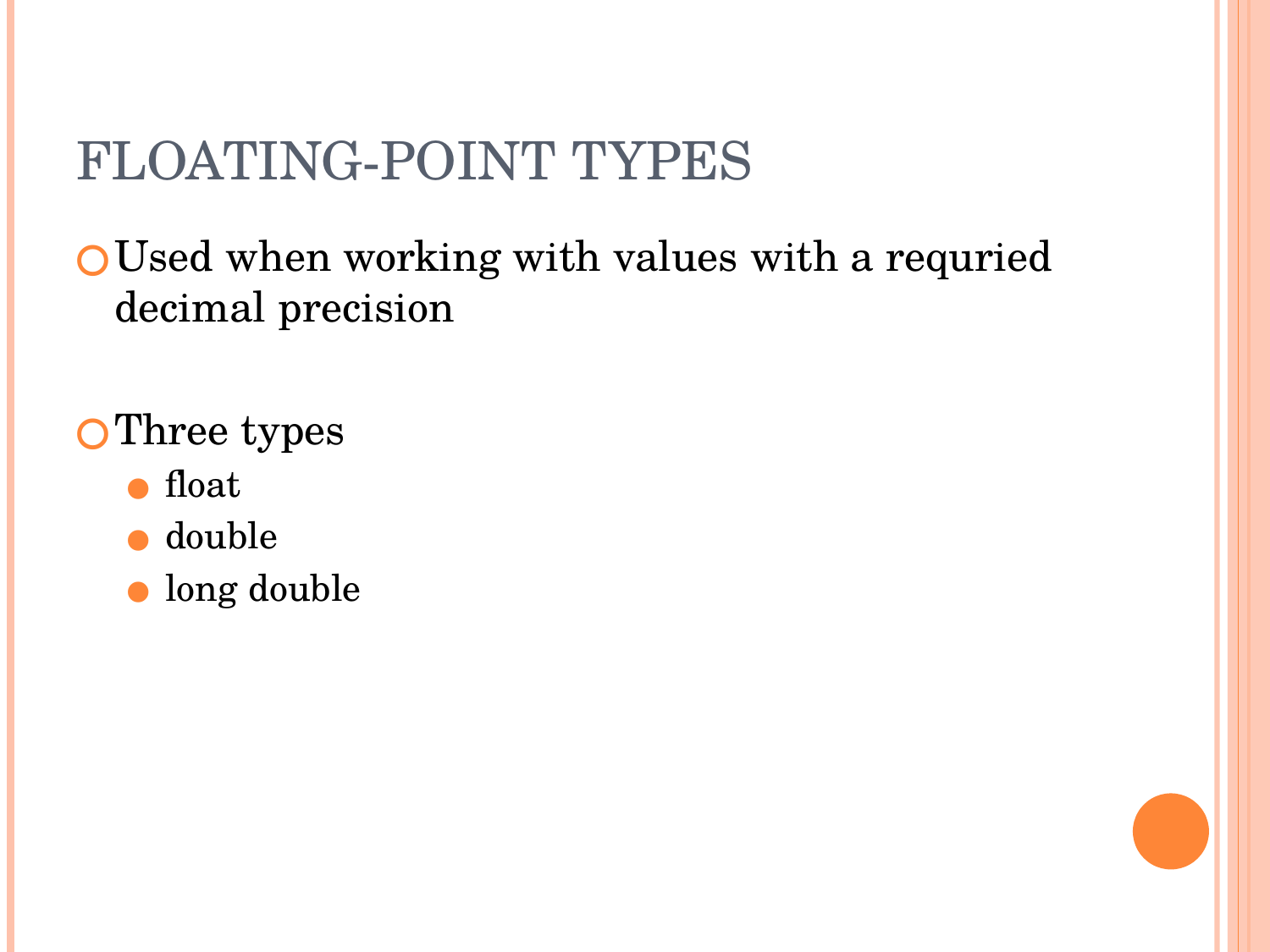

# Floating-point types
Used when working with values with a requried decimal precision

Three types
float
double
long double